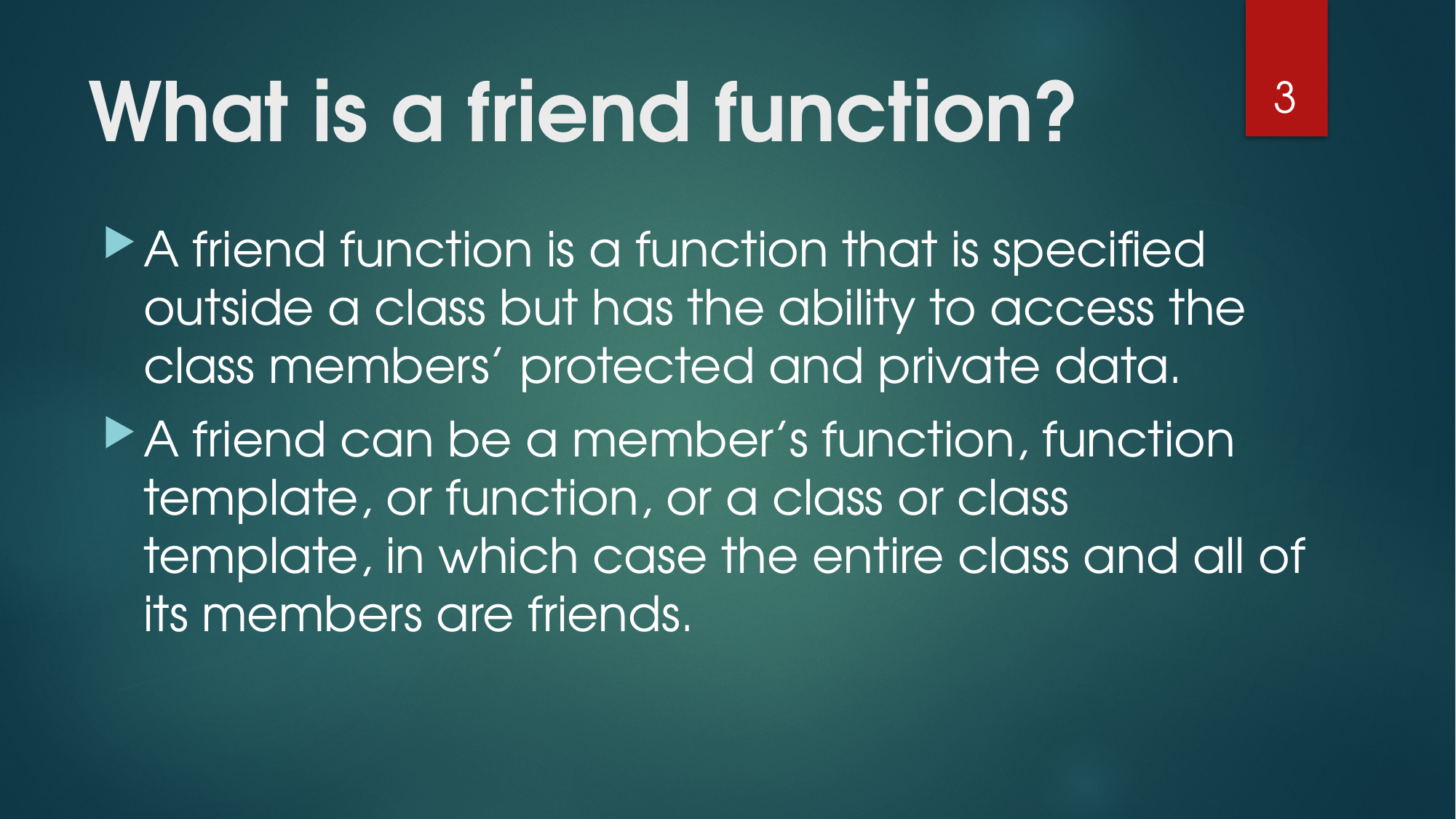

3
# What is a friend function?
A friend function is a function that is specified outside a class but has the ability to access the class members’ protected and private data.
A friend can be a member’s function, function template, or function, or a class or class template, in which case the entire class and all of its members are friends.